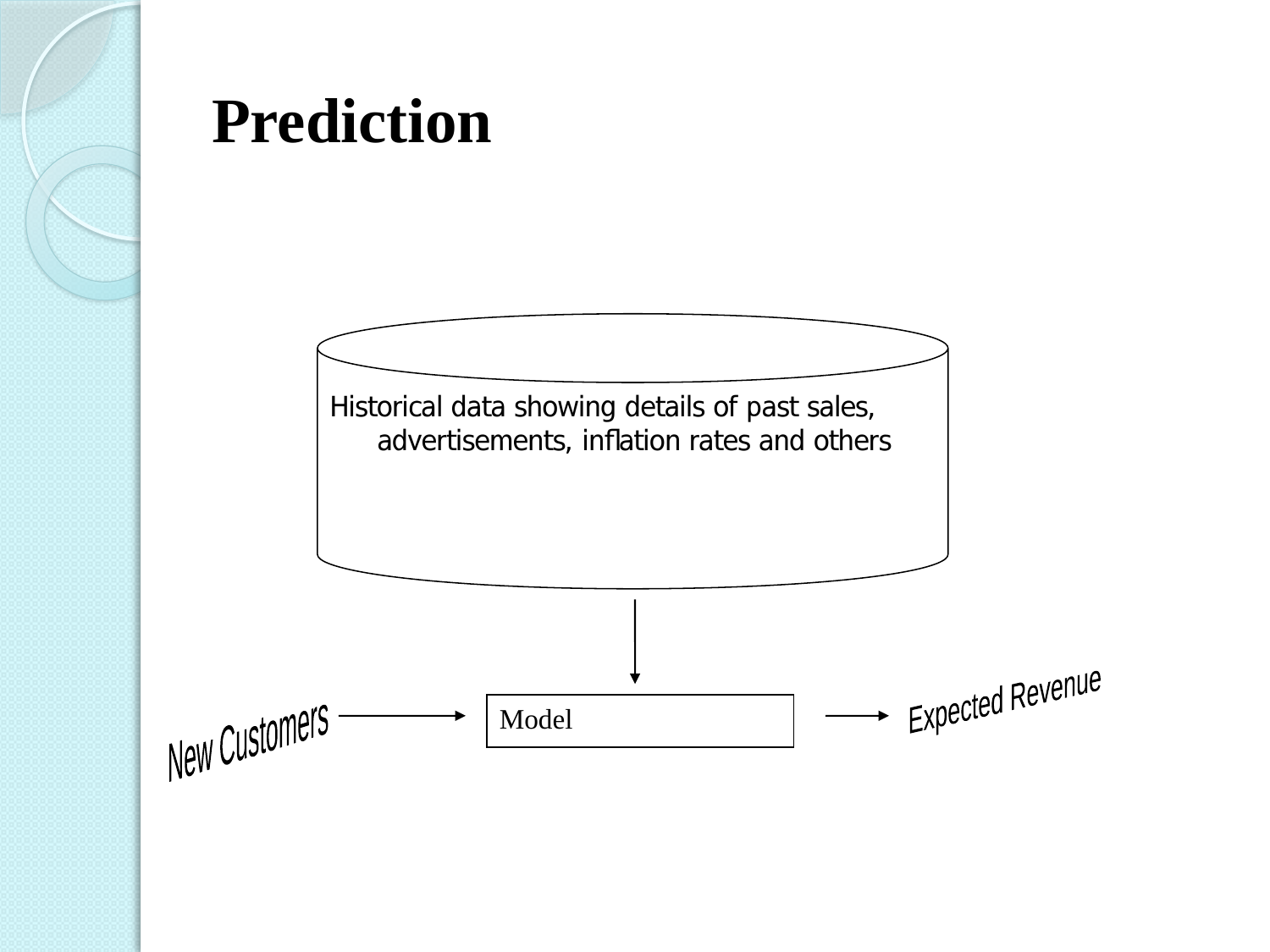

# Prediction
Historical data showing details of past sales, advertisements, inflation rates and others

Expected Revenue
New Customers
Model